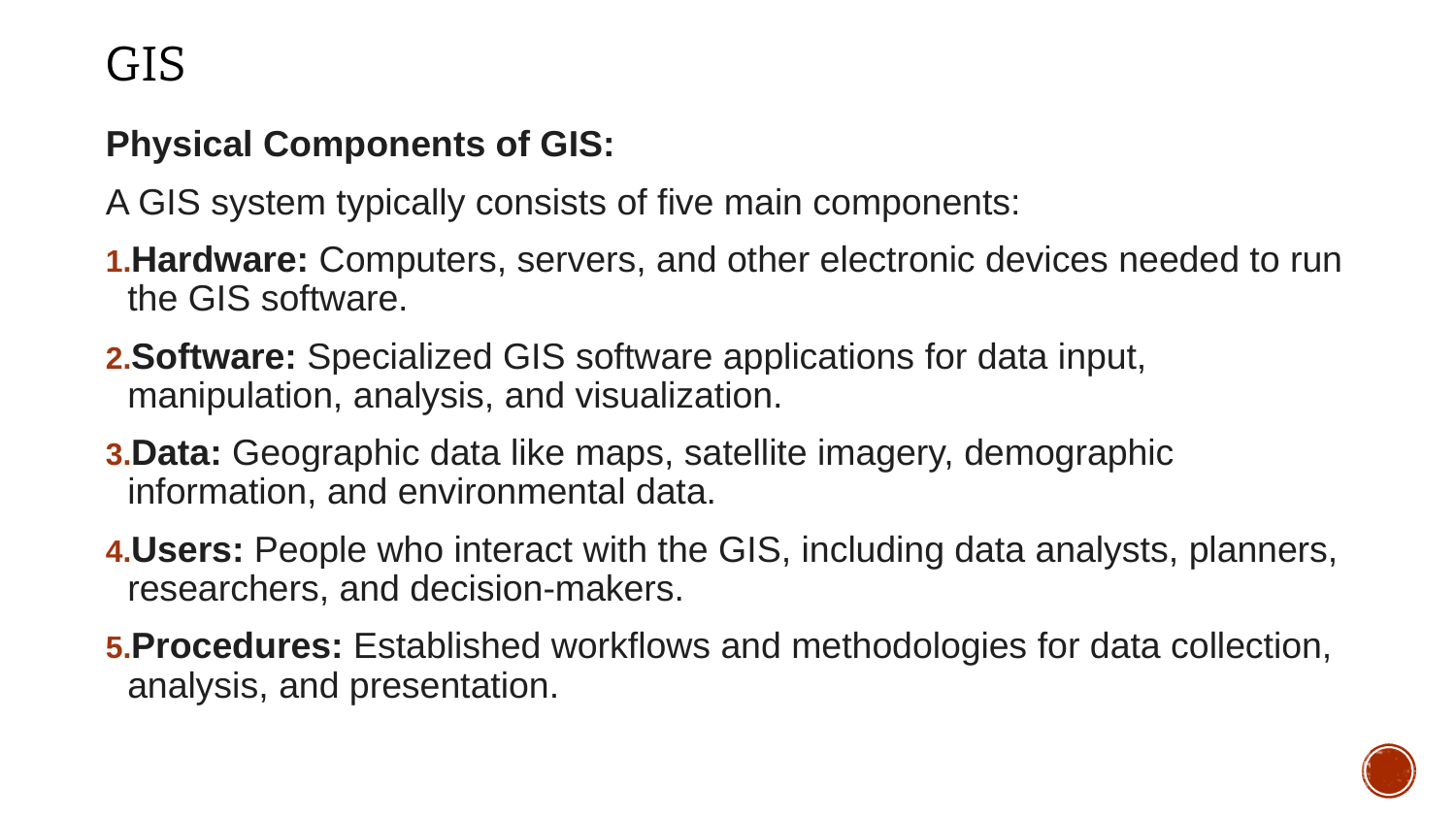

gis
Physical Components of GIS:
A GIS system typically consists of five main components:
Hardware: Computers, servers, and other electronic devices needed to run the GIS software.
Software: Specialized GIS software applications for data input, manipulation, analysis, and visualization.
Data: Geographic data like maps, satellite imagery, demographic information, and environmental data.
Users: People who interact with the GIS, including data analysts, planners, researchers, and decision-makers.
Procedures: Established workflows and methodologies for data collection, analysis, and presentation.